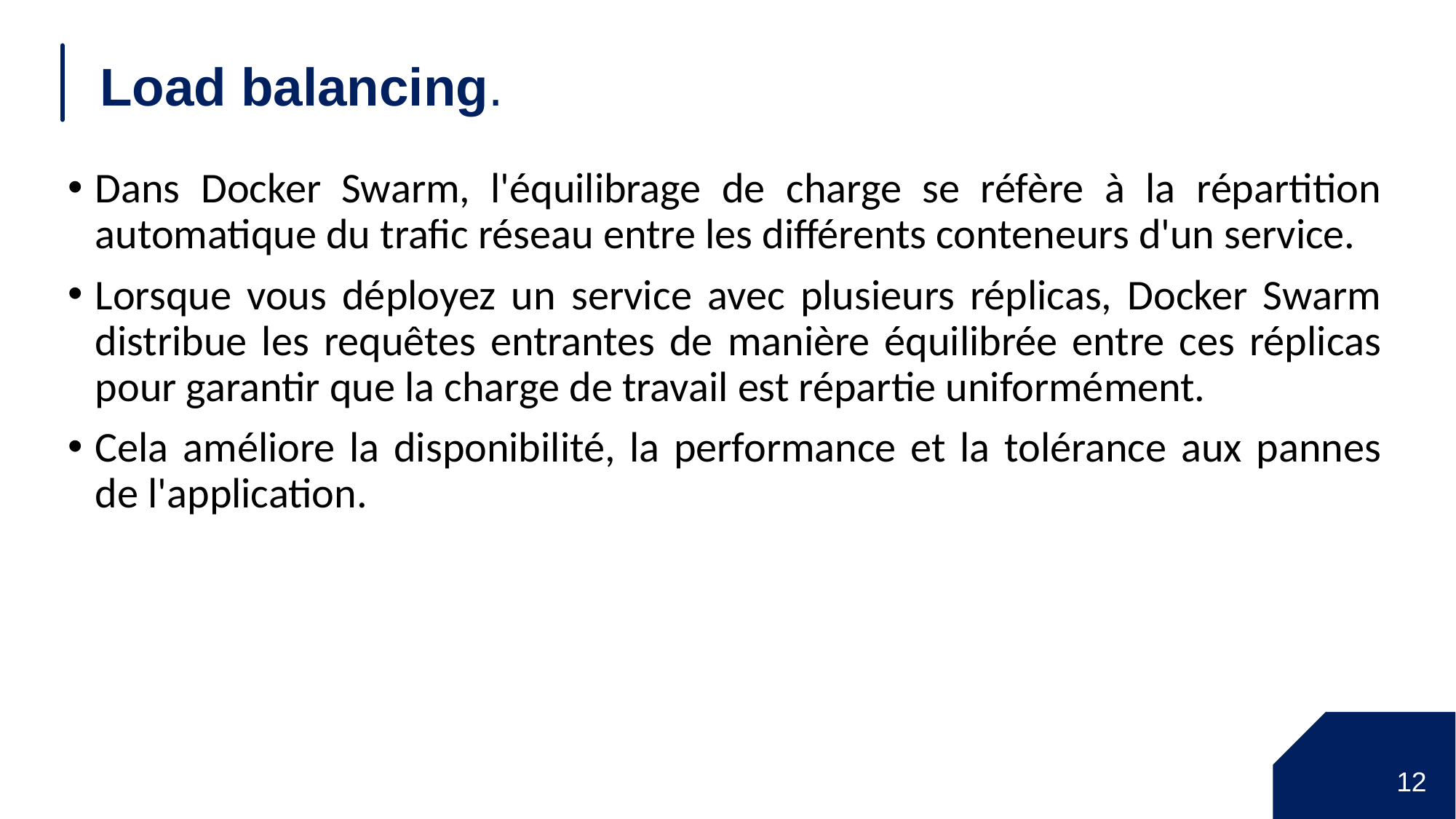

# Load balancing.
Dans Docker Swarm, l'équilibrage de charge se réfère à la répartition automatique du trafic réseau entre les différents conteneurs d'un service.
Lorsque vous déployez un service avec plusieurs réplicas, Docker Swarm distribue les requêtes entrantes de manière équilibrée entre ces réplicas pour garantir que la charge de travail est répartie uniformément.
Cela améliore la disponibilité, la performance et la tolérance aux pannes de l'application.

12